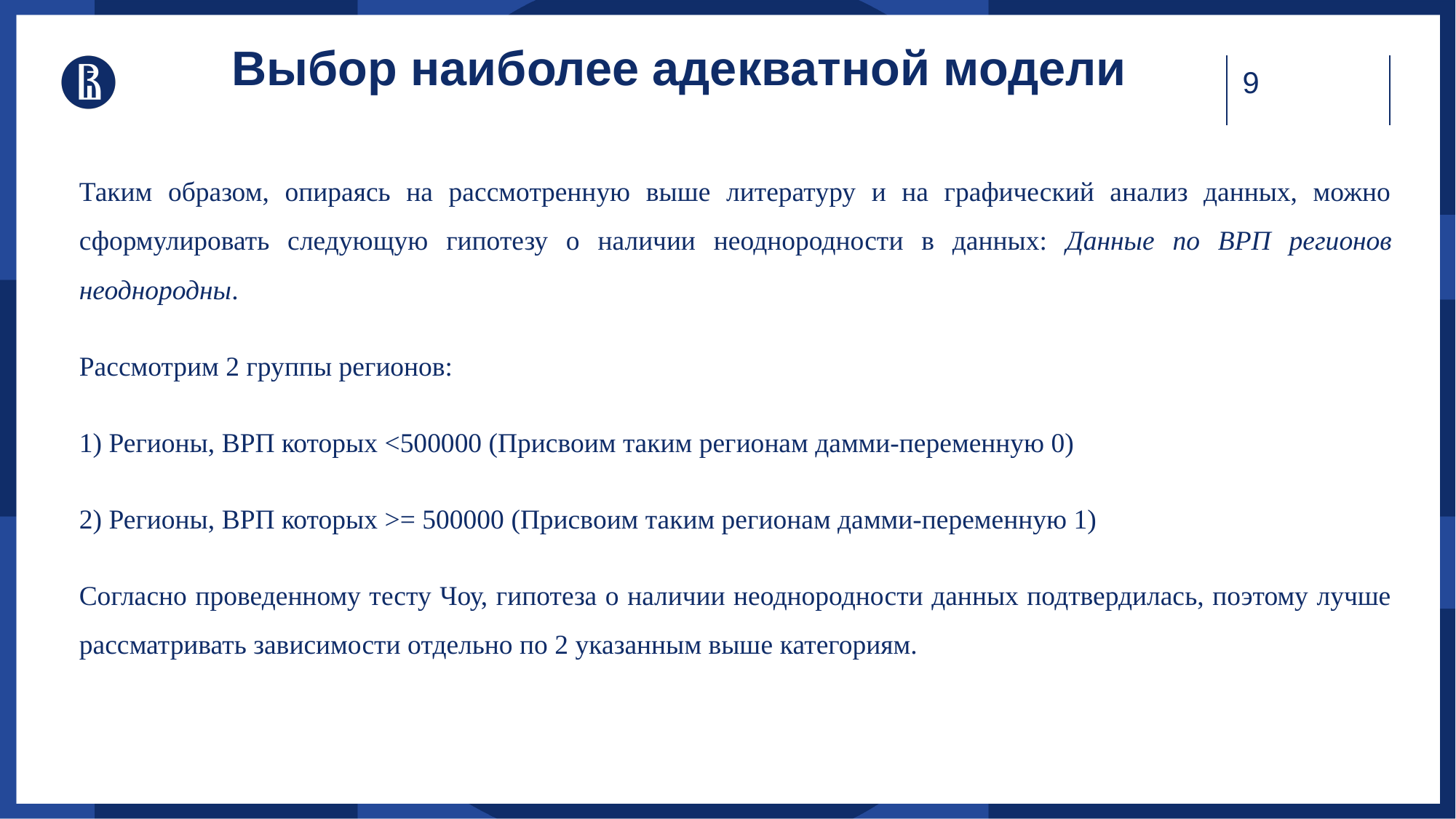

Выбор наиболее адекватной модели
Таким образом, опираясь на рассмотренную выше литературу и на графический анализ данных, можно сформулировать следующую гипотезу о наличии неоднородности в данных: Данные по ВРП регионов неоднородны.
Рассмотрим 2 группы регионов:
1) Регионы, ВРП которых <500000 (Присвоим таким регионам дамми-переменную 0)
2) Регионы, ВРП которых >= 500000 (Присвоим таким регионам дамми-переменную 1)
Согласно проведенному тесту Чоу, гипотеза о наличии неоднородности данных подтвердилась, поэтому лучше рассматривать зависимости отдельно по 2 указанным выше категориям.